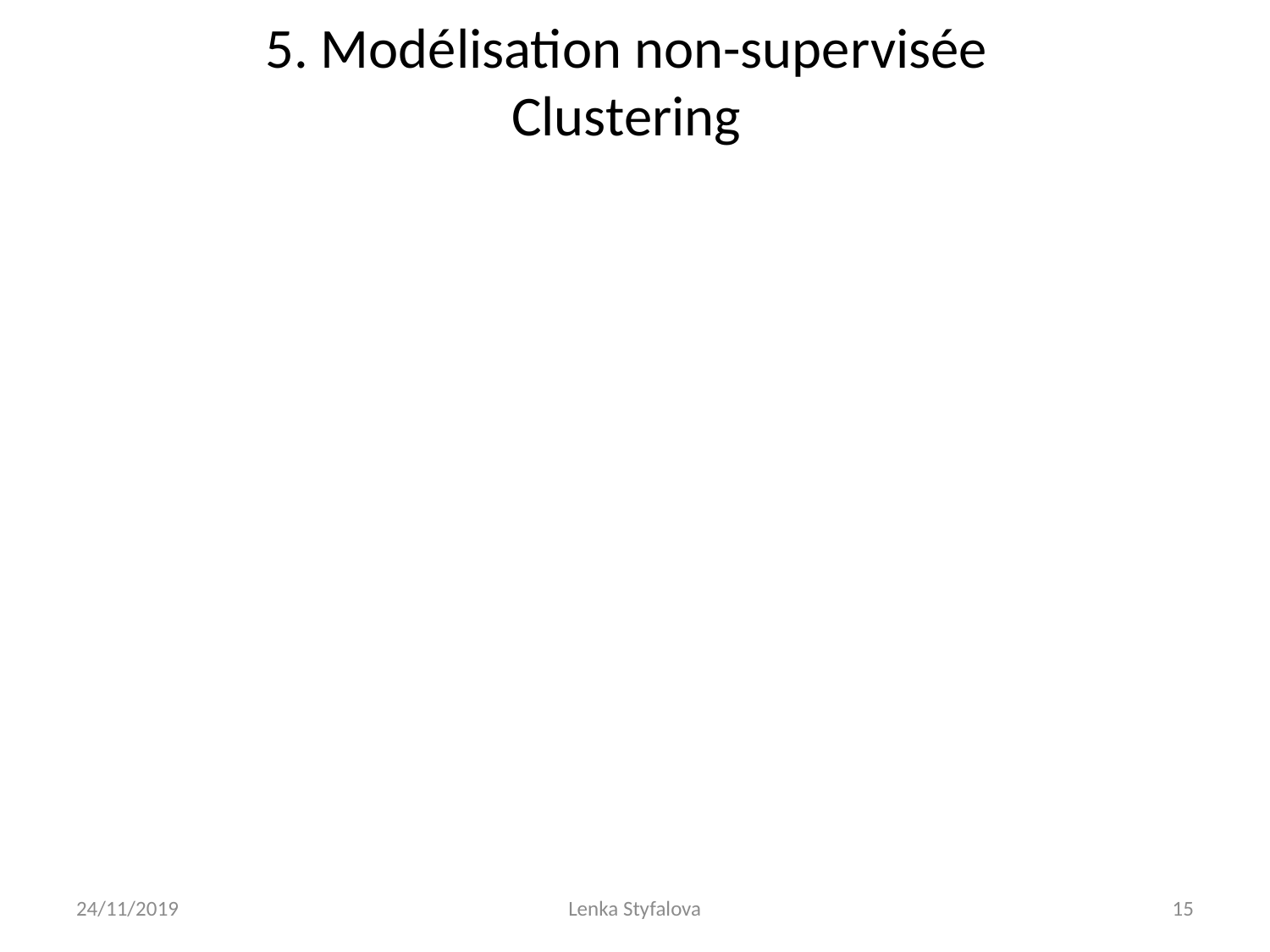

# 5. Modélisation non-supervisée Clustering
24/11/2019
Lenka Styfalova
15